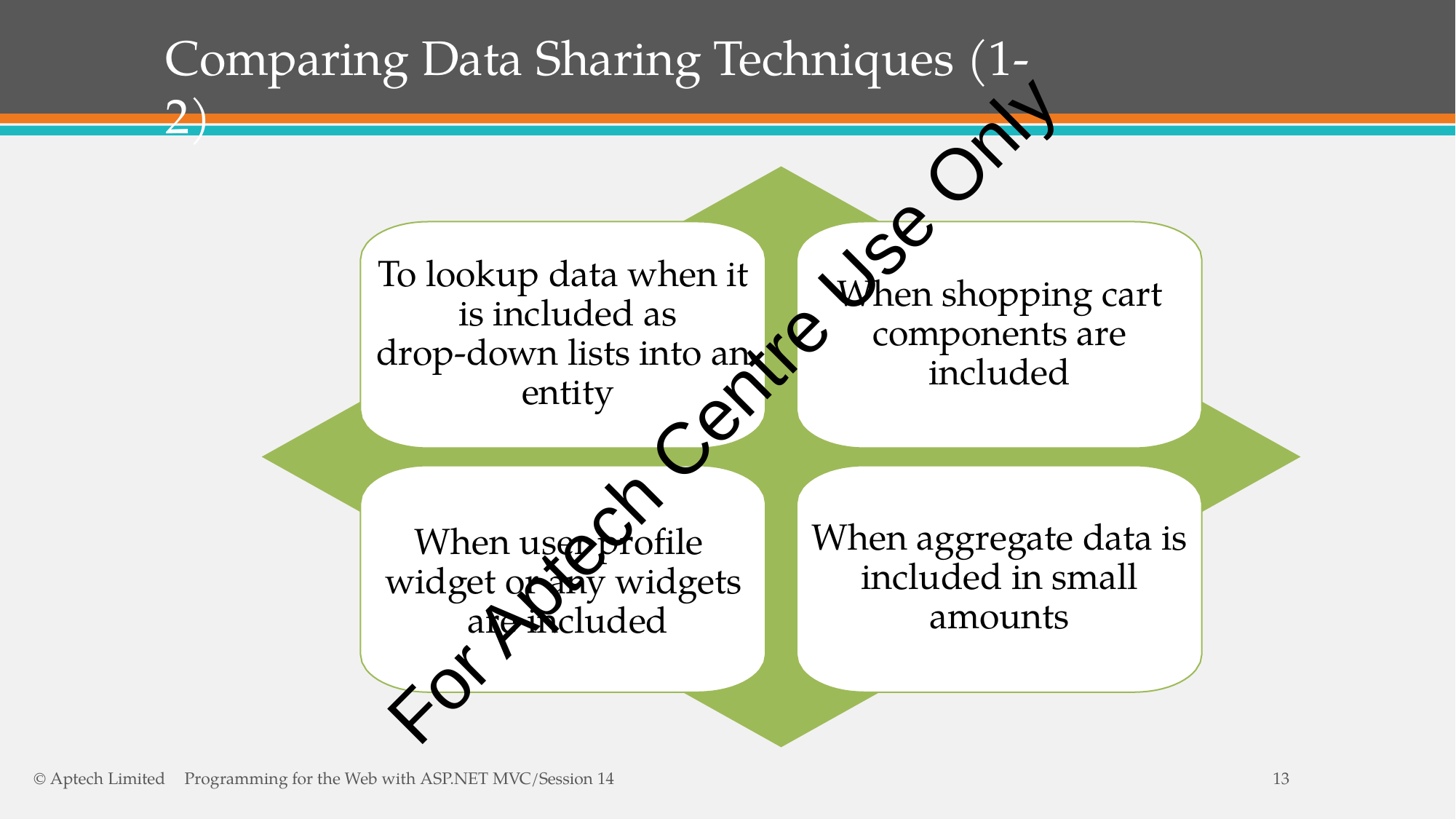

# Comparing Data Sharing Techniques (1-2)

To lookup data when it  is included as
drop-down lists into an  entity

When user profile  widget or any widgets  are included
When shopping cart  components are  included
For Aptech Centre Use Only

When aggregate data is  included in small  amounts
© Aptech Limited	Programming for the Web with ASP.NET MVC/Session 14
13